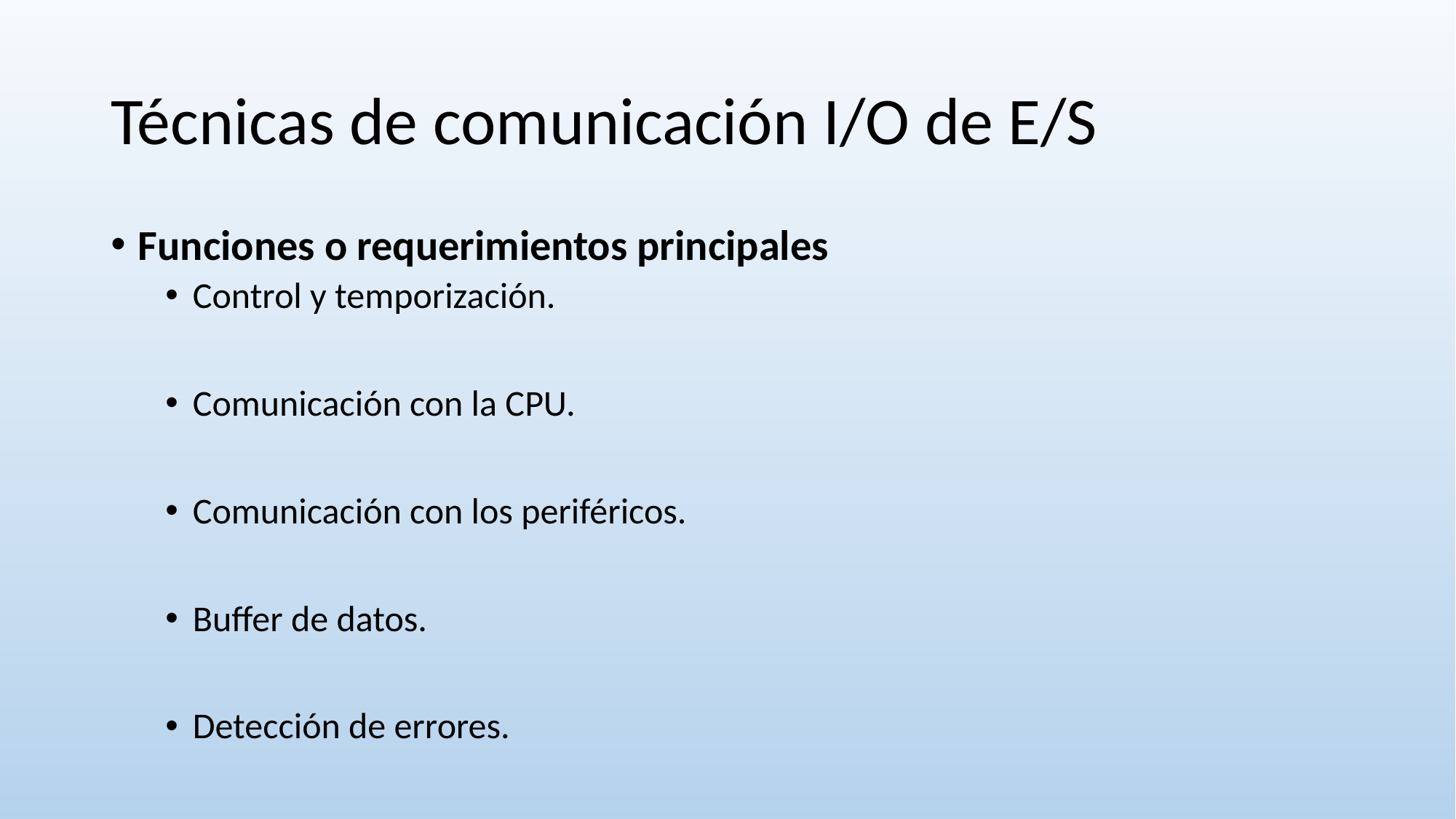

# Técnicas de comunicación I/O de E/S
Funciones o requerimientos principales
Control y temporización.

Comunicación con la CPU.

Comunicación con los periféricos.

Buffer de datos.

Detección de errores.